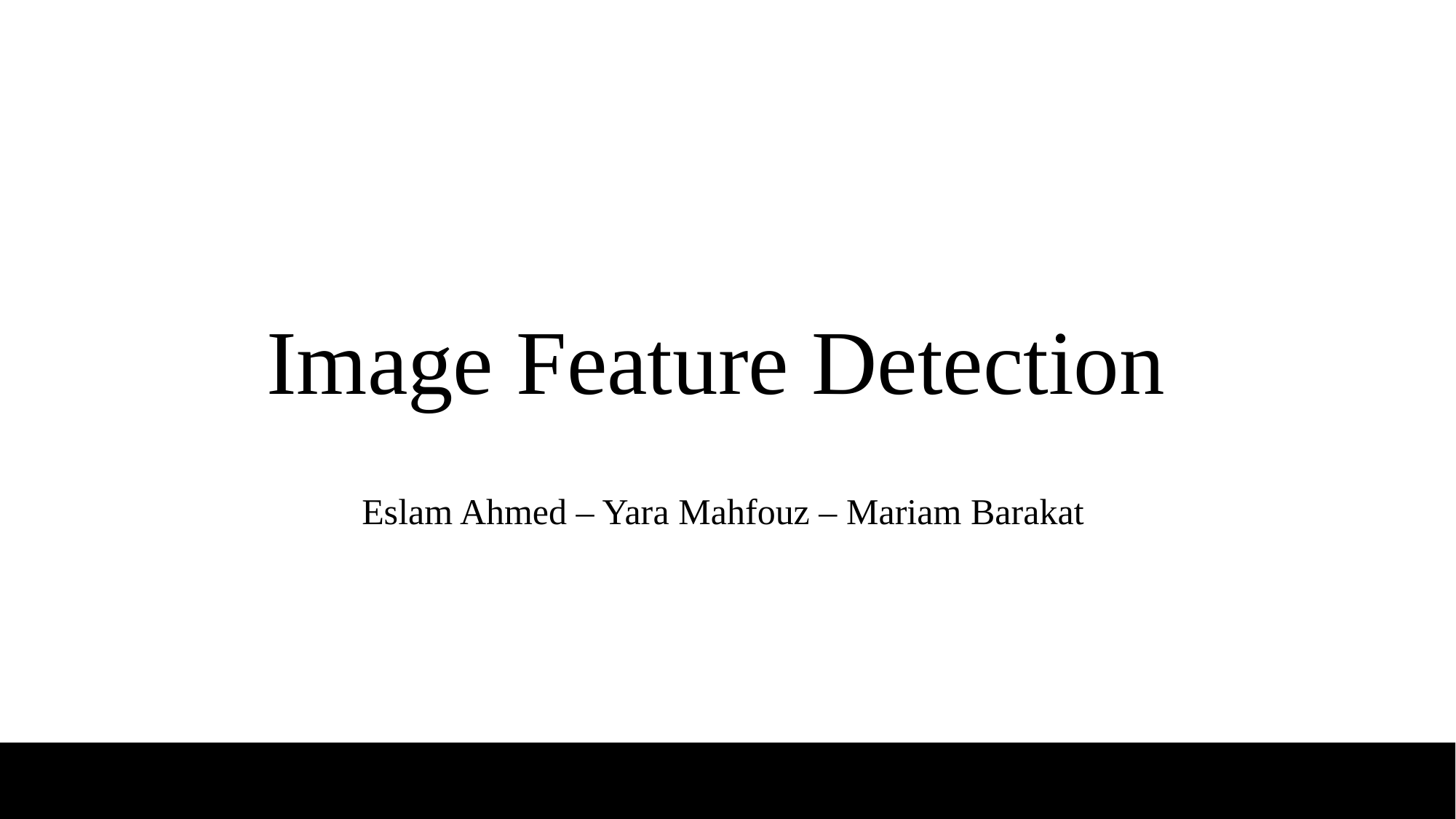

# Image Feature Detection
Eslam Ahmed – Yara Mahfouz – Mariam Barakat